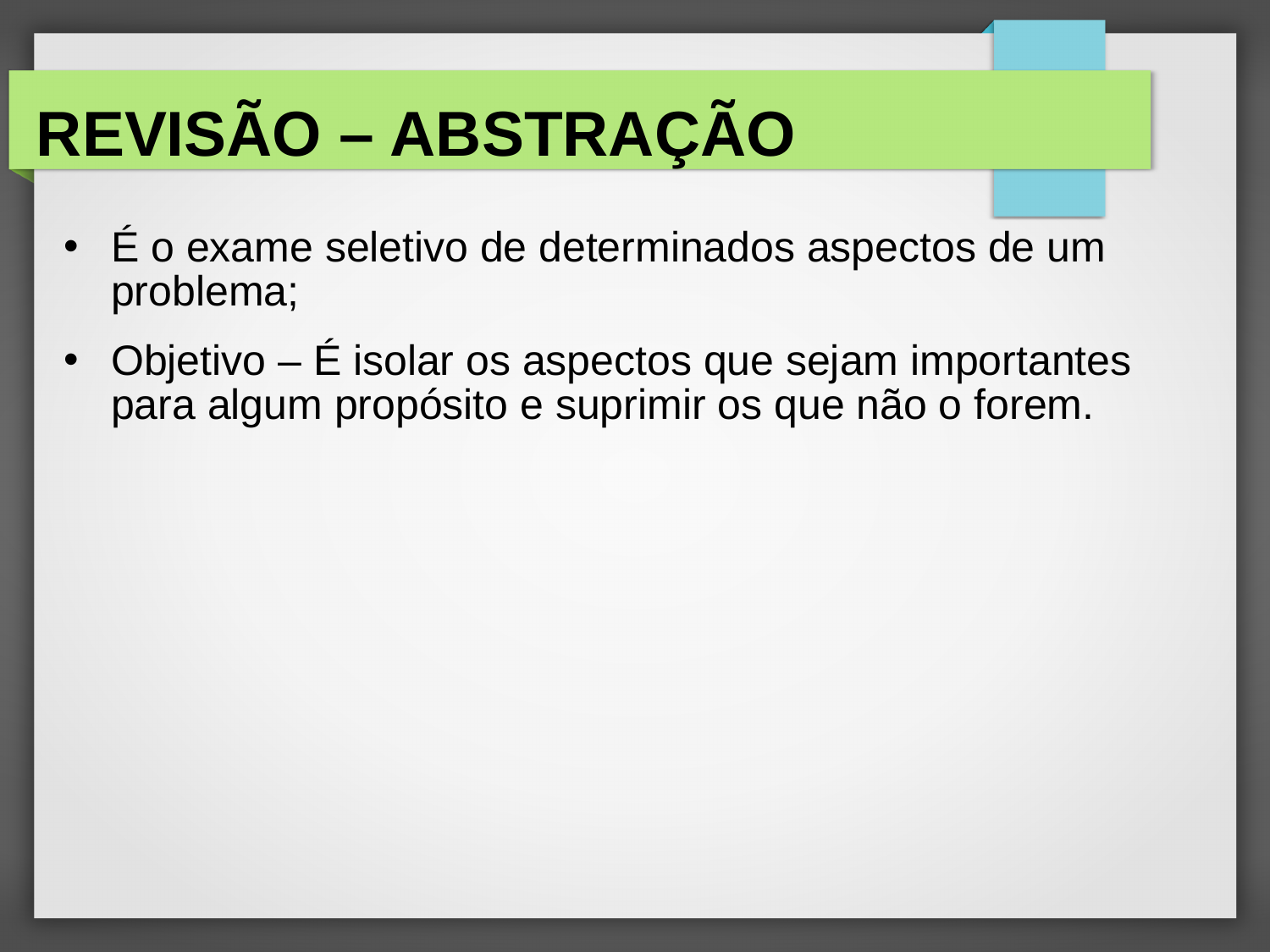

# REVISÃO – ABSTRAÇÃO
É o exame seletivo de determinados aspectos de um problema;
Objetivo – É isolar os aspectos que sejam importantes para algum propósito e suprimir os que não o forem.